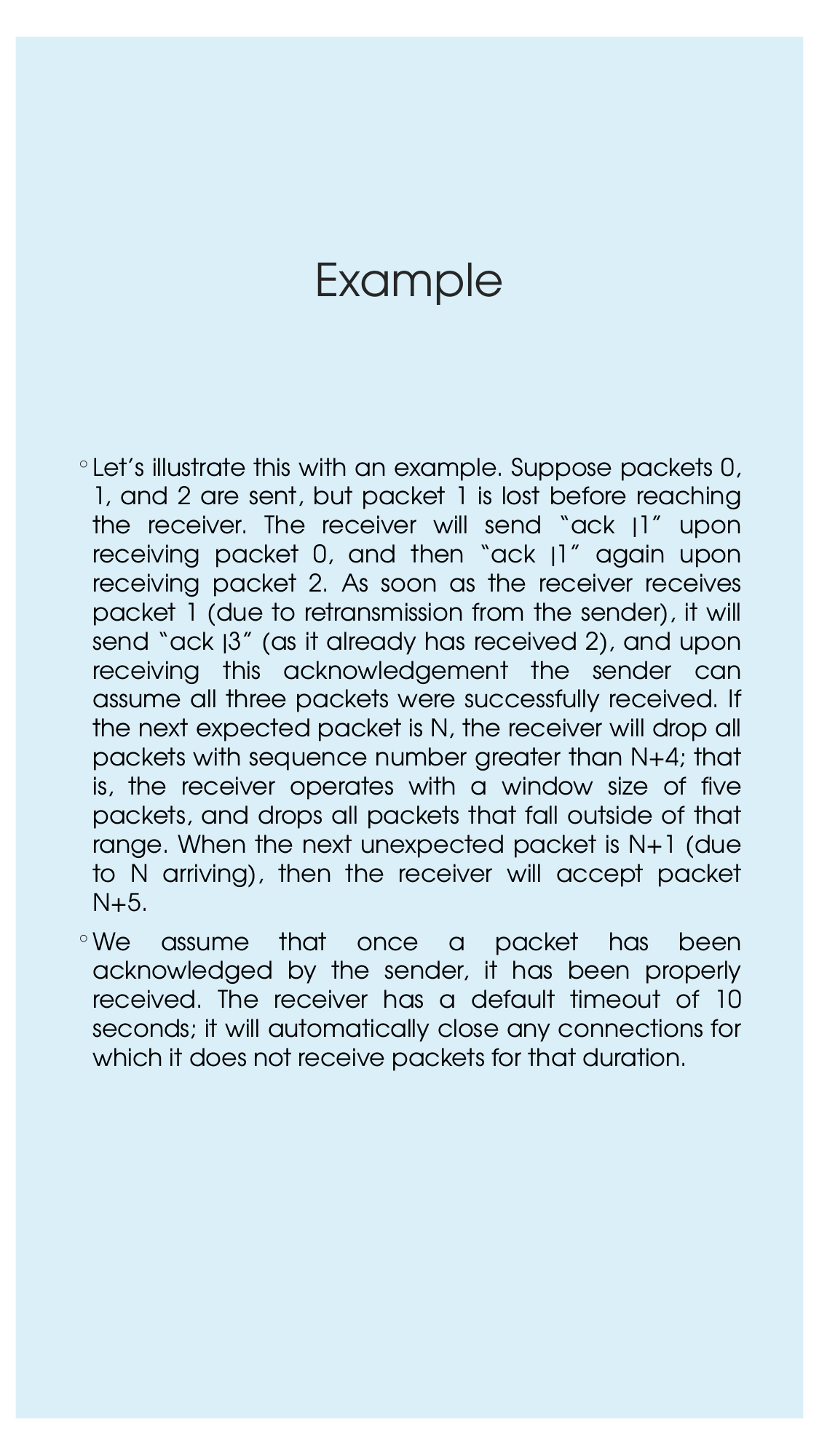

# Example
Let’s illustrate this with an example. Suppose packets 0, 1, and 2 are sent, but packet 1 is lost before reaching the receiver. The receiver will send “ack |1” upon receiving packet 0, and then “ack |1” again upon receiving packet 2. As soon as the receiver receives packet 1 (due to retransmission from the sender), it will send “ack |3” (as it already has received 2), and upon receiving this acknowledgement the sender can assume all three packets were successfully received. If the next expected packet is N, the receiver will drop all packets with sequence number greater than N+4; that is, the receiver operates with a window size of five packets, and drops all packets that fall outside of that range. When the next unexpected packet is N+1 (due to N arriving), then the receiver will accept packet N+5.
We assume that once a packet has been acknowledged by the sender, it has been properly received. The receiver has a default timeout of 10 seconds; it will automatically close any connections for which it does not receive packets for that duration.